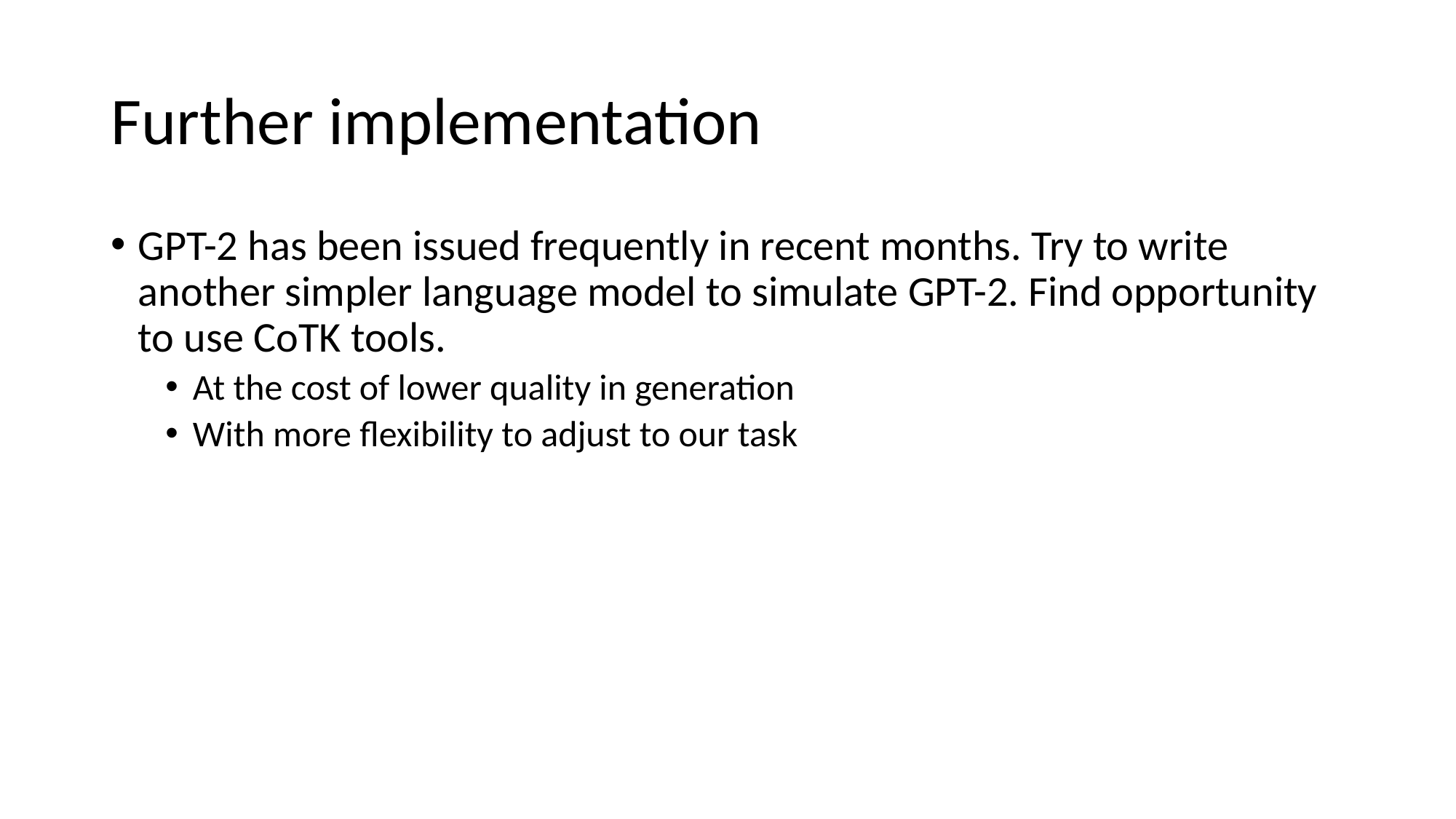

# Further implementation
GPT-2 has been issued frequently in recent months. Try to write another simpler language model to simulate GPT-2. Find opportunity to use CoTK tools.
At the cost of lower quality in generation
With more flexibility to adjust to our task